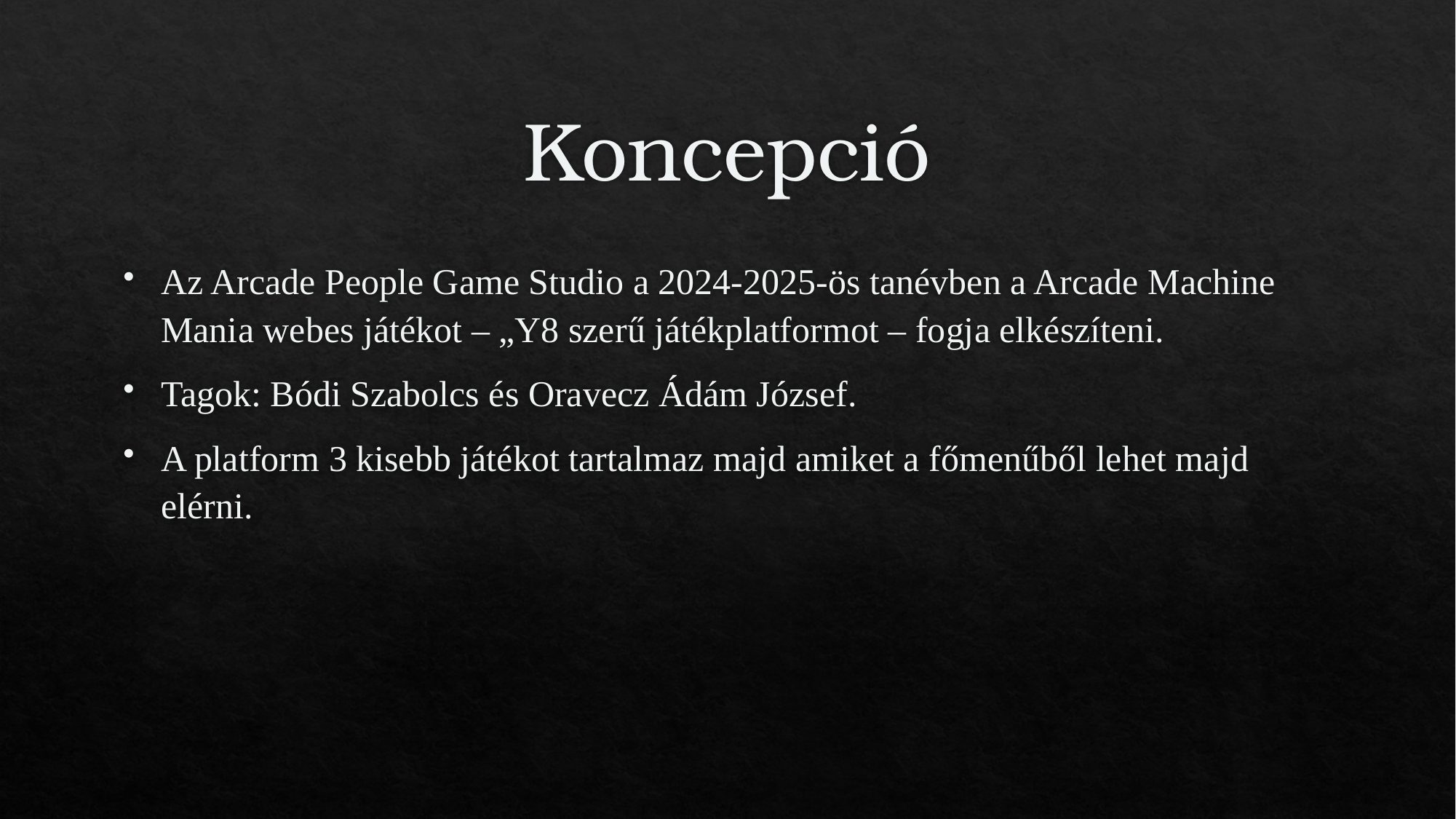

# Koncepció
Az Arcade People Game Studio a 2024-2025-ös tanévben a Arcade Machine Mania webes játékot – „Y8 szerű játékplatformot – fogja elkészíteni.
Tagok: Bódi Szabolcs és Oravecz Ádám József.
A platform 3 kisebb játékot tartalmaz majd amiket a főmenűből lehet majd elérni.